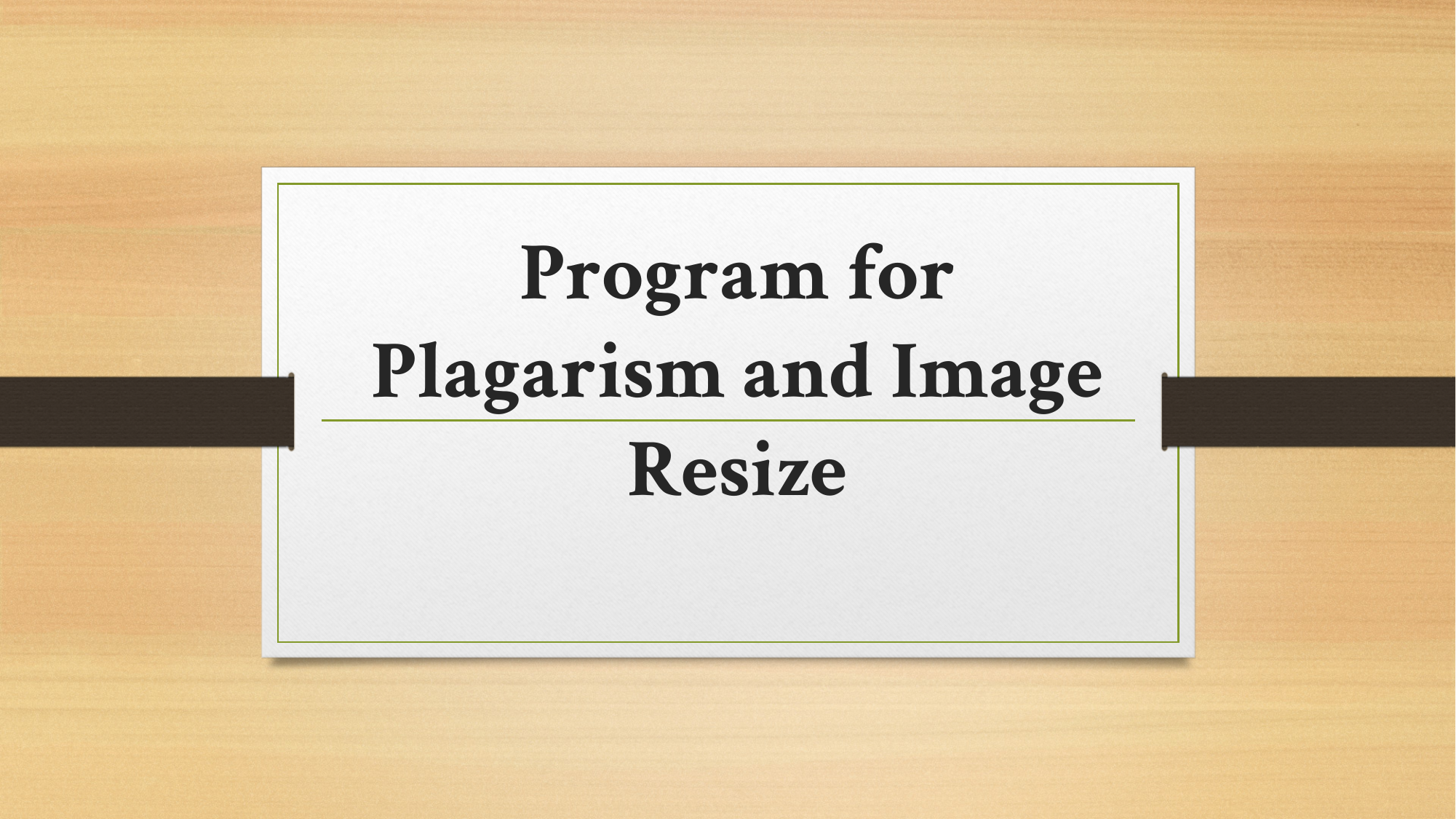

# Program for Plagarism and Image Resize